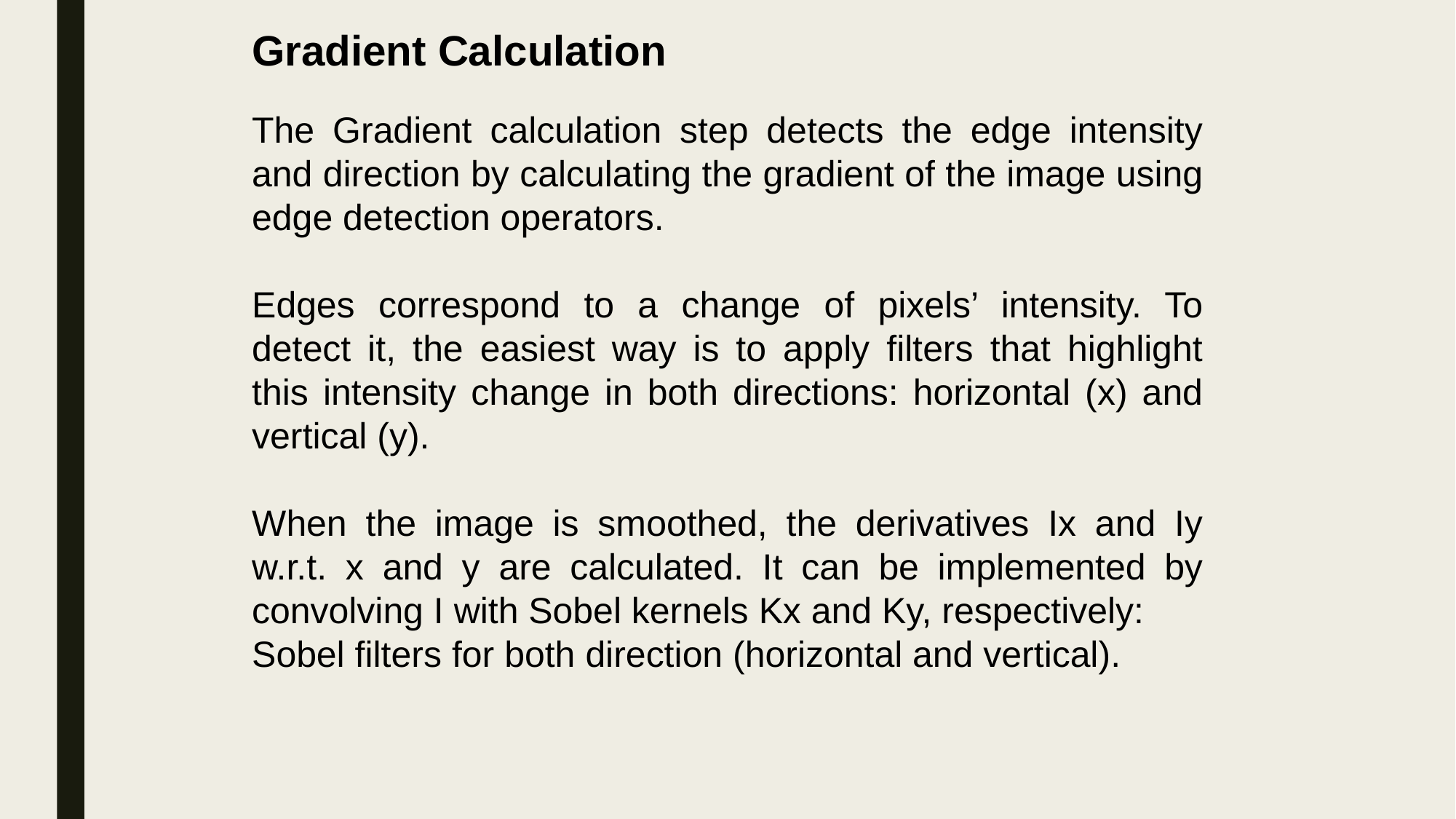

Gradient Calculation

The Gradient calculation step detects the edge intensity and direction by calculating the gradient of the image using edge detection operators.

Edges correspond to a change of pixels’ intensity. To detect it, the easiest way is to apply filters that highlight this intensity change in both directions: horizontal (x) and vertical (y).

When the image is smoothed, the derivatives Ix and Iy w.r.t. x and y are calculated. It can be implemented by convolving I with Sobel kernels Kx and Ky, respectively:
Sobel filters for both direction (horizontal and vertical).